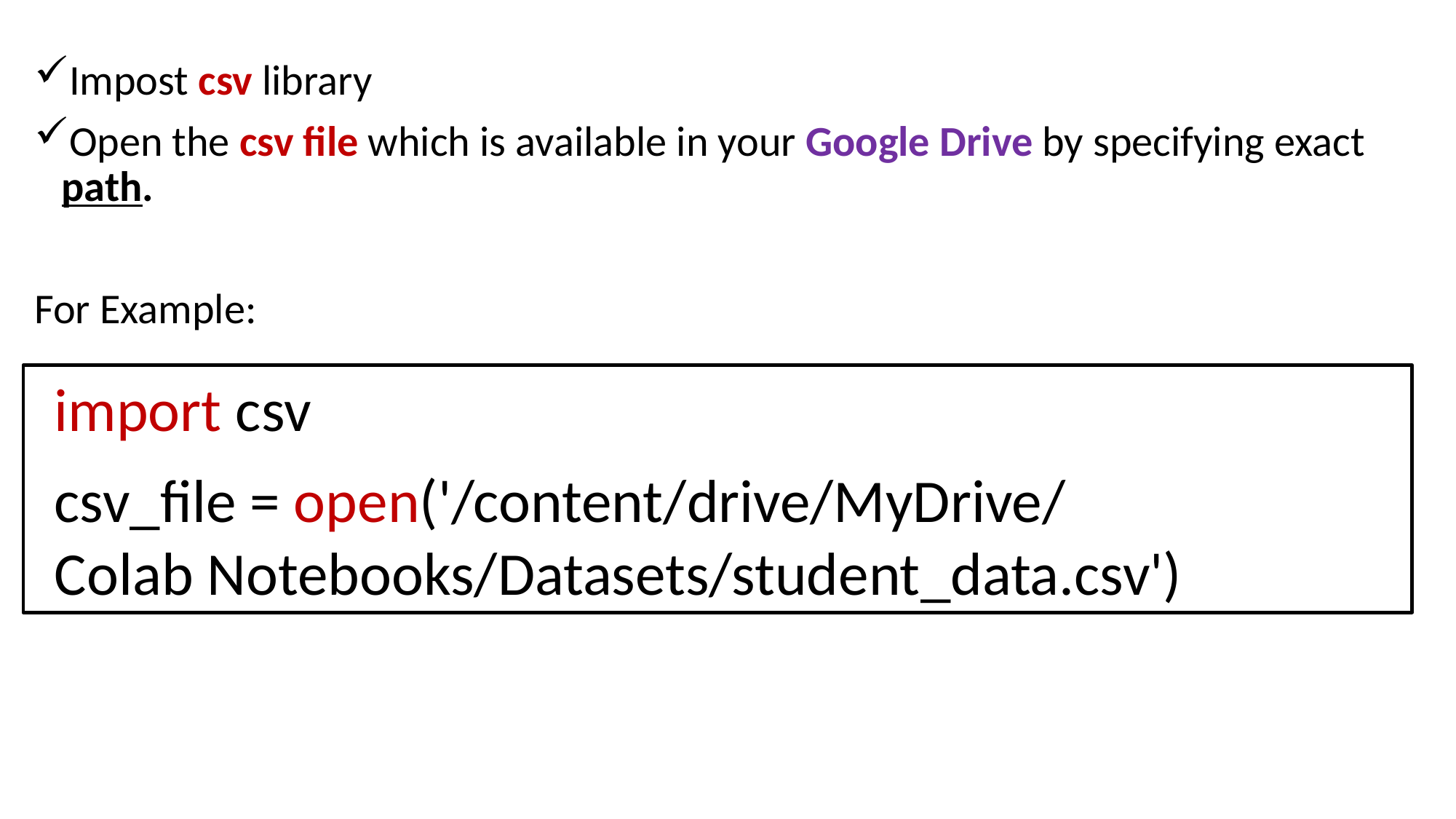

Impost csv library
Open the csv file which is available in your Google Drive by specifying exact path.

For Example:
import csv
csv_file = open('/content/drive/MyDrive/Colab Notebooks/Datasets/student_data.csv')